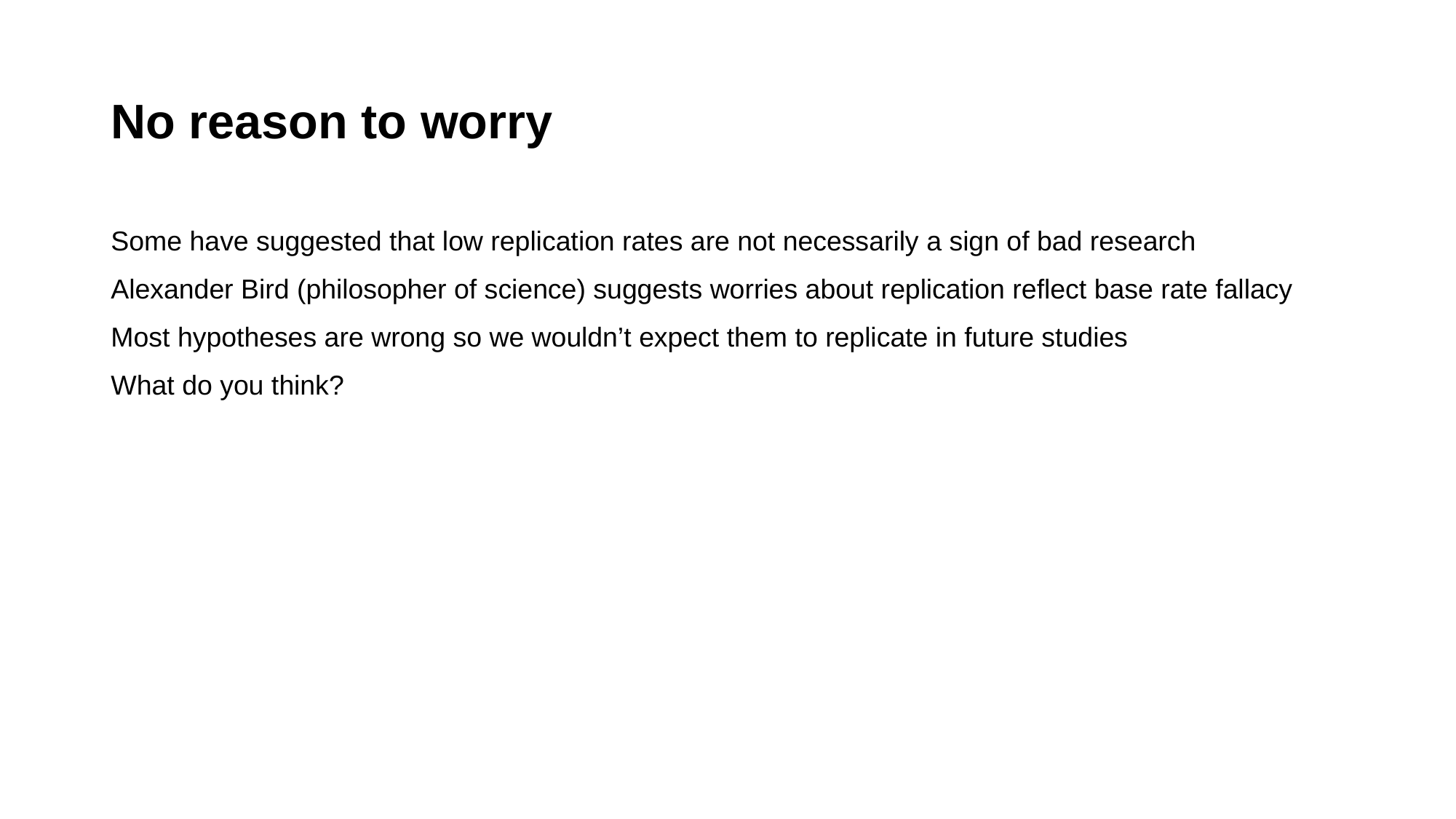

# No reason to worry
Some have suggested that low replication rates are not necessarily a sign of bad research
Alexander Bird (philosopher of science) suggests worries about replication reflect base rate fallacy
Most hypotheses are wrong so we wouldn’t expect them to replicate in future studies
What do you think?